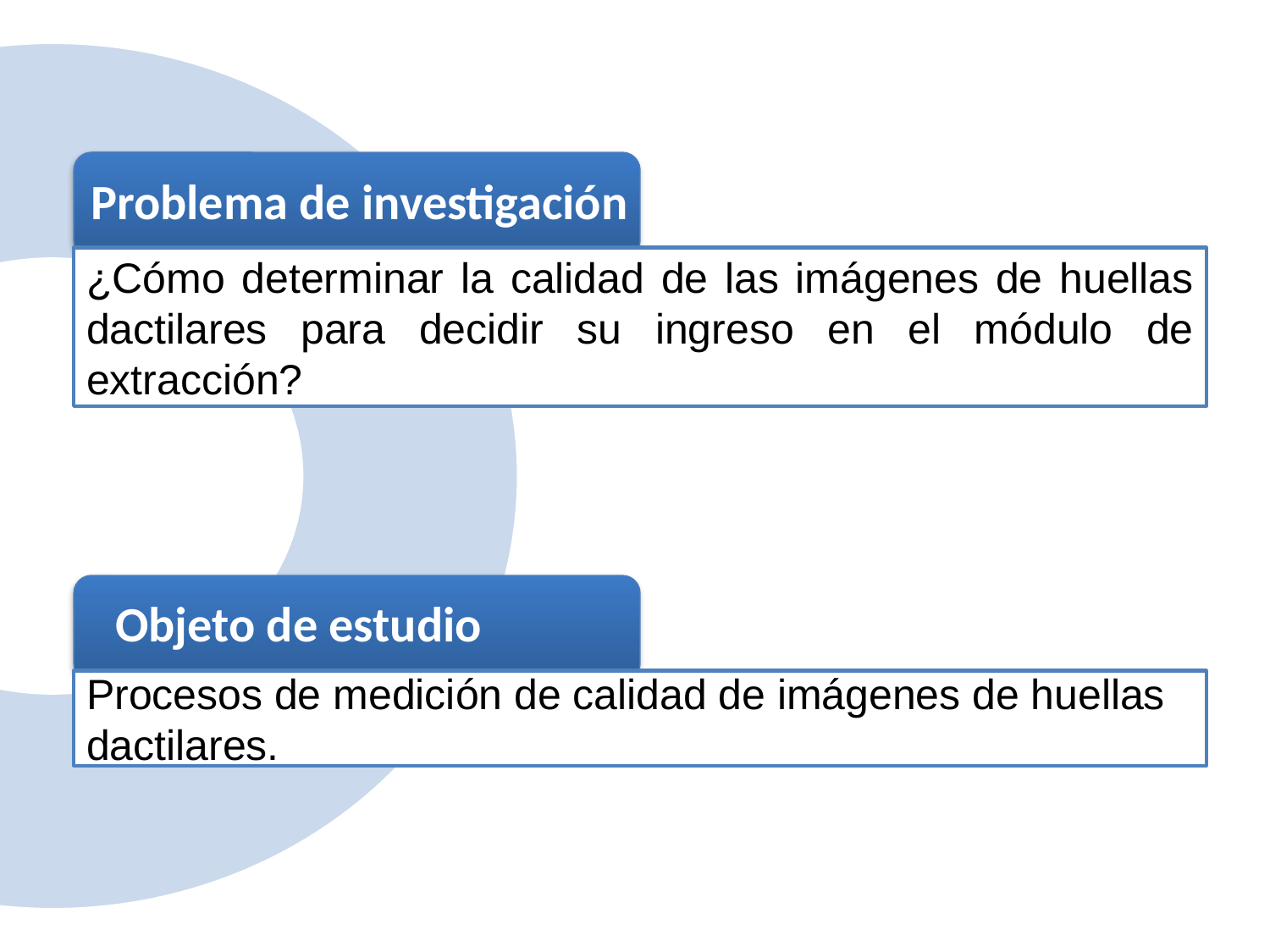

¿Cómo determinar la calidad de las imágenes de huellas dactilares para decidir su ingreso en el módulo de extracción?
Problema de investigación

Procesos de medición de calidad de imágenes de huellas dactilares.
Objeto de estudio